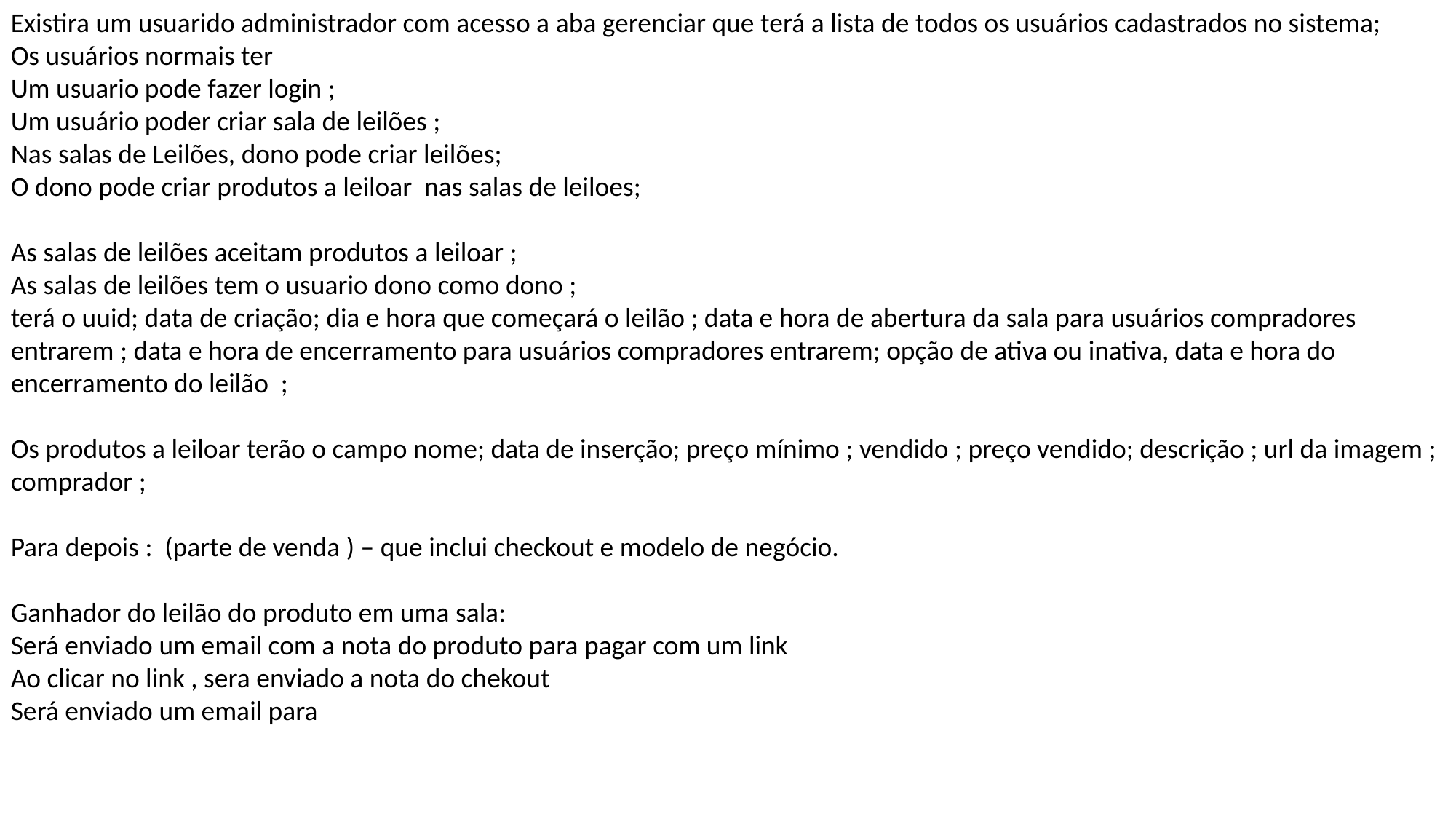

Existira um usuarido administrador com acesso a aba gerenciar que terá a lista de todos os usuários cadastrados no sistema;
Os usuários normais ter
Um usuario pode fazer login ;
Um usuário poder criar sala de leilões ;
Nas salas de Leilões, dono pode criar leilões;
O dono pode criar produtos a leiloar  nas salas de leiloes;

As salas de leilões aceitam produtos a leiloar ;
As salas de leilões tem o usuario dono como dono ;
terá o uuid; data de criação; dia e hora que começará o leilão ; data e hora de abertura da sala para usuários compradores entrarem ; data e hora de encerramento para usuários compradores entrarem; opção de ativa ou inativa, data e hora do encerramento do leilão  ;

Os produtos a leiloar terão o campo nome; data de inserção; preço mínimo ; vendido ; preço vendido; descrição ; url da imagem ; comprador ;

Para depois :  (parte de venda ) – que inclui checkout e modelo de negócio.

Ganhador do leilão do produto em uma sala:
Será enviado um email com a nota do produto para pagar com um link
Ao clicar no link , sera enviado a nota do chekout
Será enviado um email para